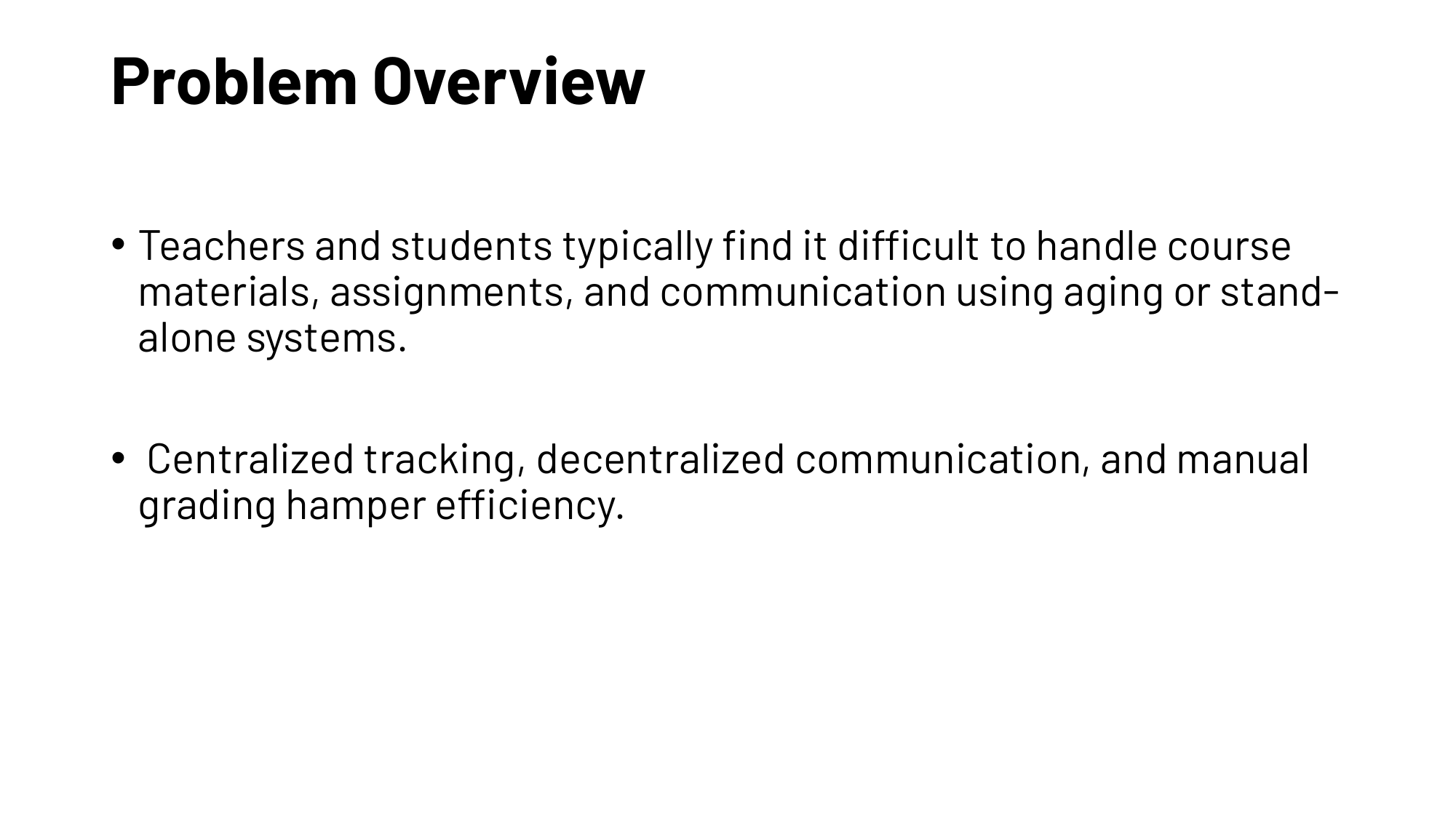

# Problem Overview
Teachers and students typically find it difficult to handle course materials, assignments, and communication using aging or stand-alone systems.

 Centralized tracking, decentralized communication, and manual grading hamper efficiency.